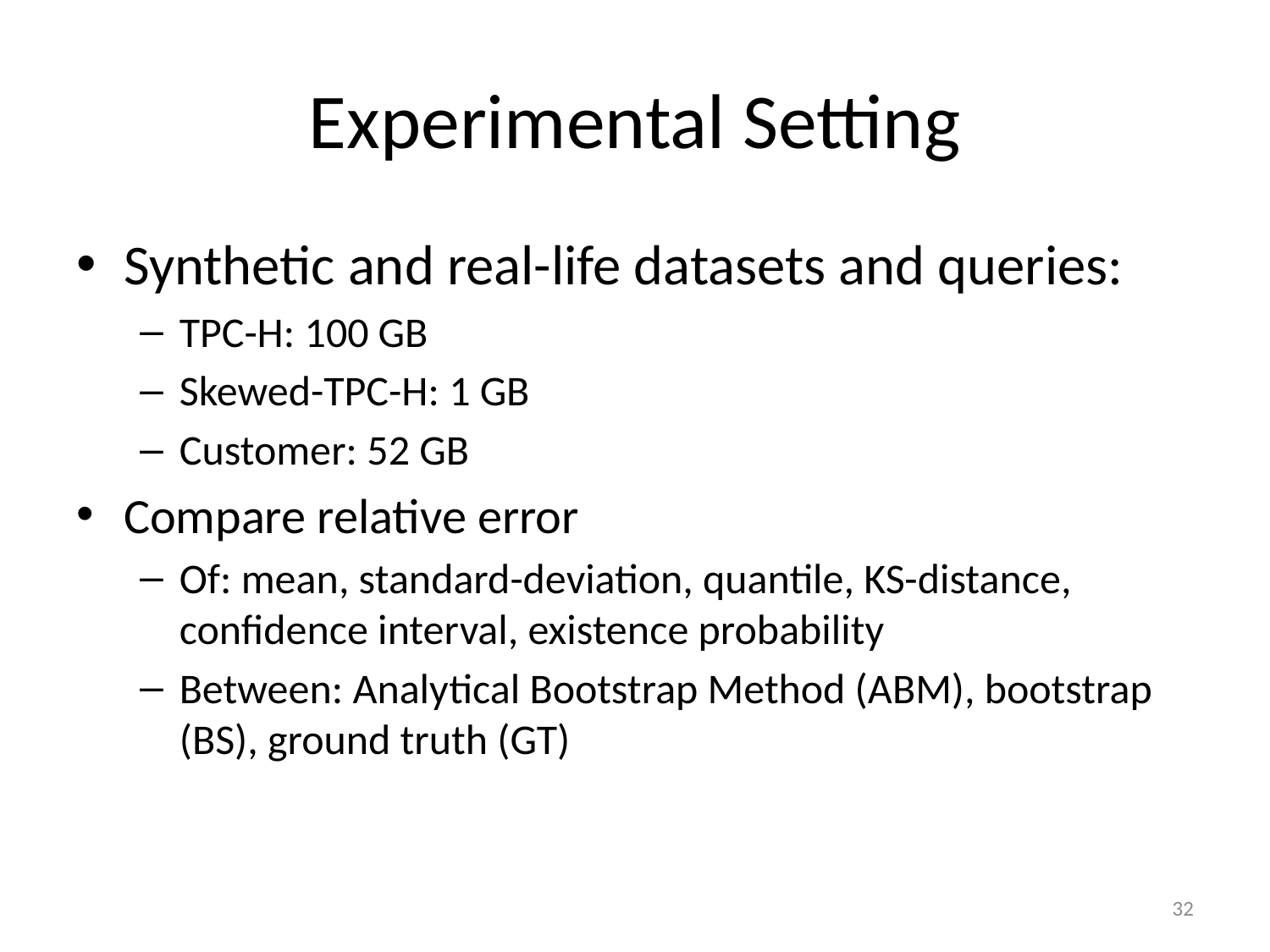

# Experimental Setting
Synthetic and real-life datasets and queries:
TPC-H: 100 GB
Skewed-TPC-H: 1 GB
Customer: 52 GB
Compare relative error
Of: mean, standard-deviation, quantile, KS-distance, confidence interval, existence probability
Between: Analytical Bootstrap Method (ABM), bootstrap (BS), ground truth (GT)

32